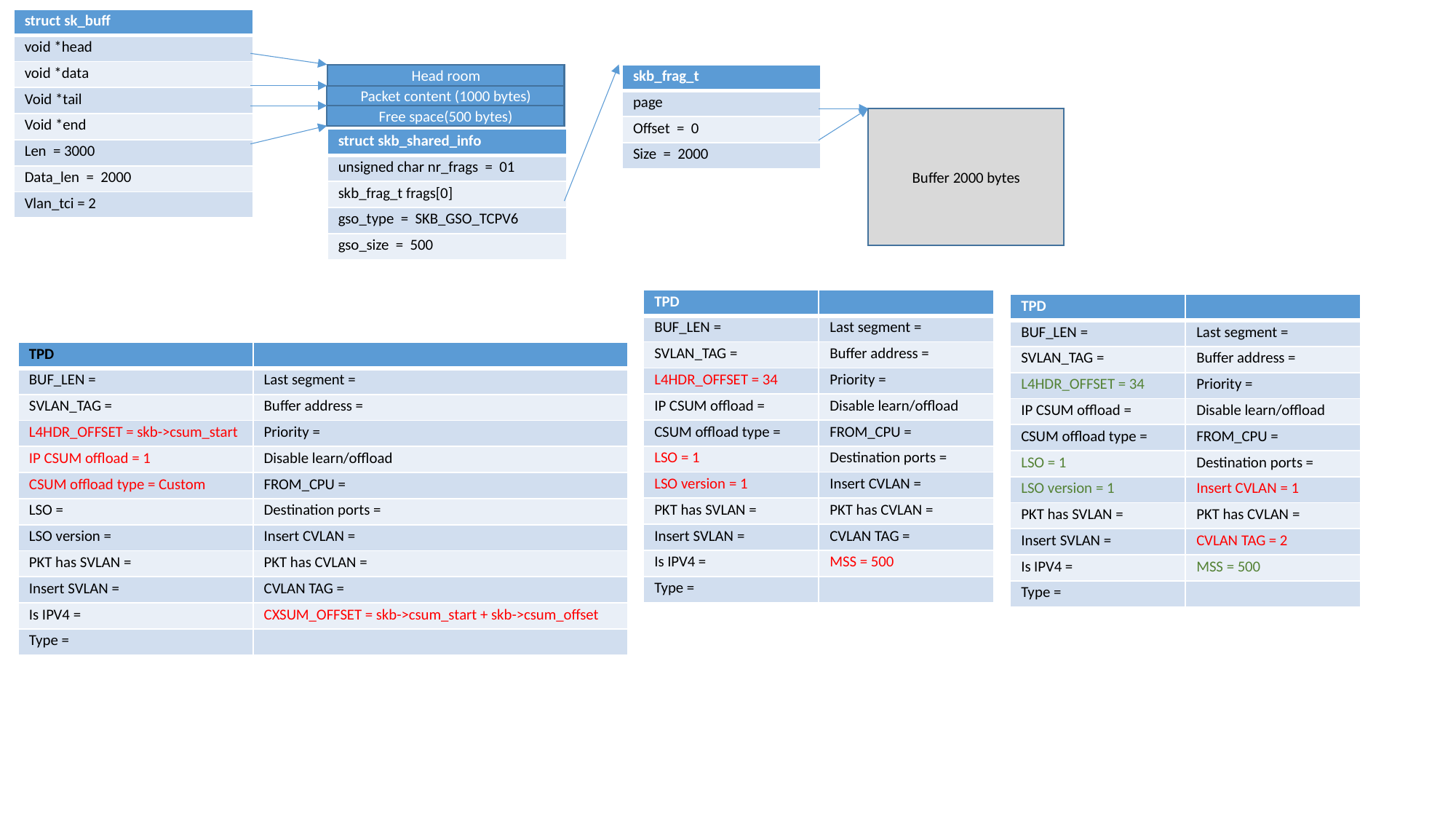

| struct sk\_buff |
| --- |
| void \*head |
| void \*data |
| Void \*tail |
| Void \*end |
| Len = 3000 |
| Data\_len = 2000 |
| Vlan\_tci = 2 |
Head room
| skb\_frag\_t |
| --- |
| page |
| Offset = 0 |
| Size = 2000 |
Packet content (1000 bytes)
Free space(500 bytes)
Buffer 2000 bytes
| struct skb\_shared\_info |
| --- |
| unsigned char nr\_frags = 01 |
| skb\_frag\_t frags[0] |
| gso\_type = SKB\_GSO\_TCPV6 |
| gso\_size = 500 |
| TPD |  |
| --- | --- |
| BUF\_LEN = | Last segment = |
| SVLAN\_TAG = | Buffer address = |
| L4HDR\_OFFSET = 34 | Priority = |
| IP CSUM offload = | Disable learn/offload |
| CSUM offload type = | FROM\_CPU = |
| LSO = 1 | Destination ports = |
| LSO version = 1 | Insert CVLAN = |
| PKT has SVLAN = | PKT has CVLAN = |
| Insert SVLAN = | CVLAN TAG = |
| Is IPV4 = | MSS = 500 |
| Type = |  |
| TPD |  |
| --- | --- |
| BUF\_LEN = | Last segment = |
| SVLAN\_TAG = | Buffer address = |
| L4HDR\_OFFSET = 34 | Priority = |
| IP CSUM offload = | Disable learn/offload |
| CSUM offload type = | FROM\_CPU = |
| LSO = 1 | Destination ports = |
| LSO version = 1 | Insert CVLAN = 1 |
| PKT has SVLAN = | PKT has CVLAN = |
| Insert SVLAN = | CVLAN TAG = 2 |
| Is IPV4 = | MSS = 500 |
| Type = |  |
| TPD |  |
| --- | --- |
| BUF\_LEN = | Last segment = |
| SVLAN\_TAG = | Buffer address = |
| L4HDR\_OFFSET = skb->csum\_start | Priority = |
| IP CSUM offload = 1 | Disable learn/offload |
| CSUM offload type = Custom | FROM\_CPU = |
| LSO = | Destination ports = |
| LSO version = | Insert CVLAN = |
| PKT has SVLAN = | PKT has CVLAN = |
| Insert SVLAN = | CVLAN TAG = |
| Is IPV4 = | CXSUM\_OFFSET = skb->csum\_start + skb->csum\_offset |
| Type = |  |